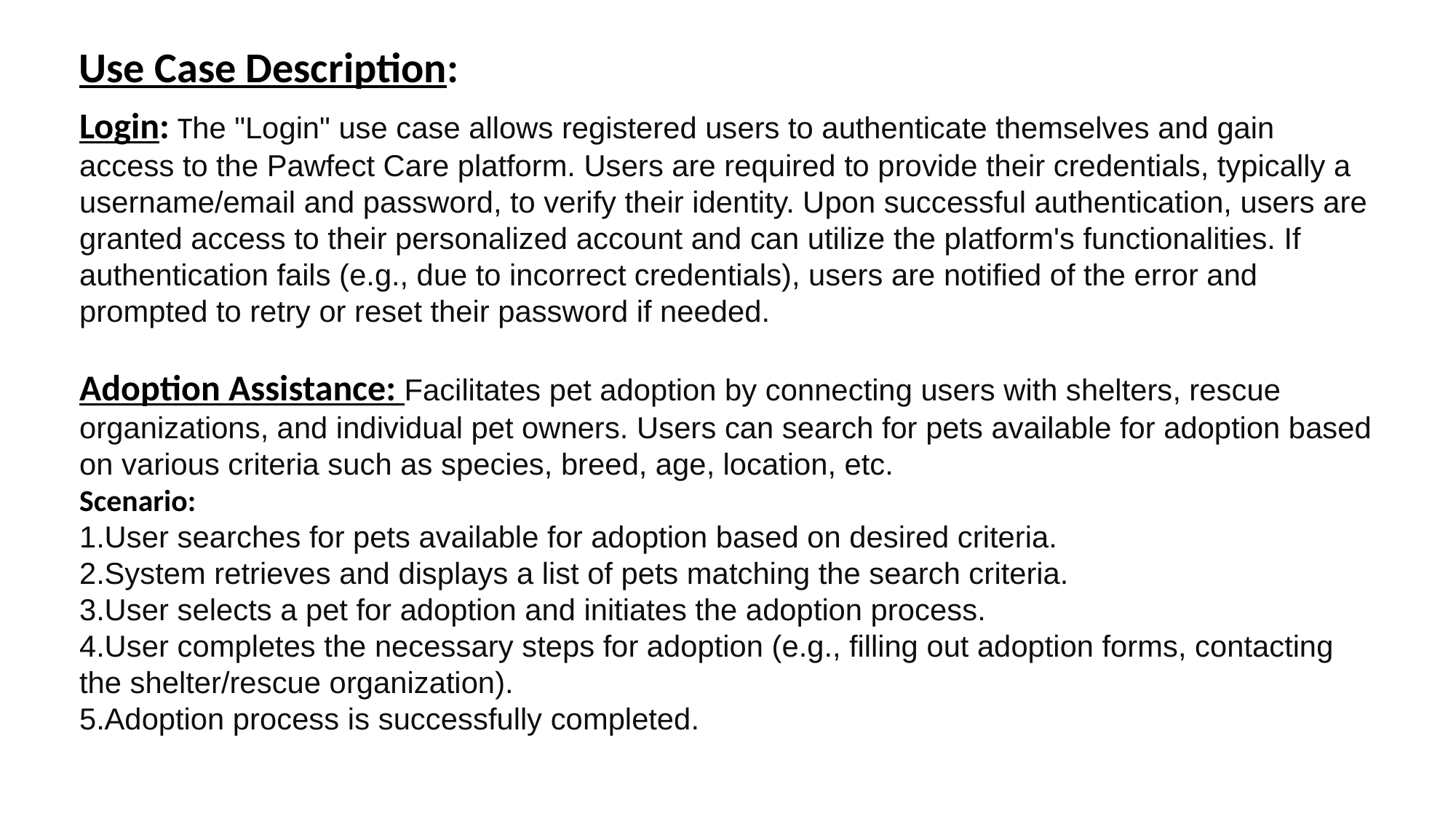

Use Case Description:
Login: The "Login" use case allows registered users to authenticate themselves and gain access to the Pawfect Care platform. Users are required to provide their credentials, typically a username/email and password, to verify their identity. Upon successful authentication, users are granted access to their personalized account and can utilize the platform's functionalities. If authentication fails (e.g., due to incorrect credentials), users are notified of the error and prompted to retry or reset their password if needed.

Adoption Assistance: Facilitates pet adoption by connecting users with shelters, rescue organizations, and individual pet owners. Users can search for pets available for adoption based on various criteria such as species, breed, age, location, etc.
Scenario:
User searches for pets available for adoption based on desired criteria.
System retrieves and displays a list of pets matching the search criteria.
User selects a pet for adoption and initiates the adoption process.
User completes the necessary steps for adoption (e.g., filling out adoption forms, contacting the shelter/rescue organization).
Adoption process is successfully completed.